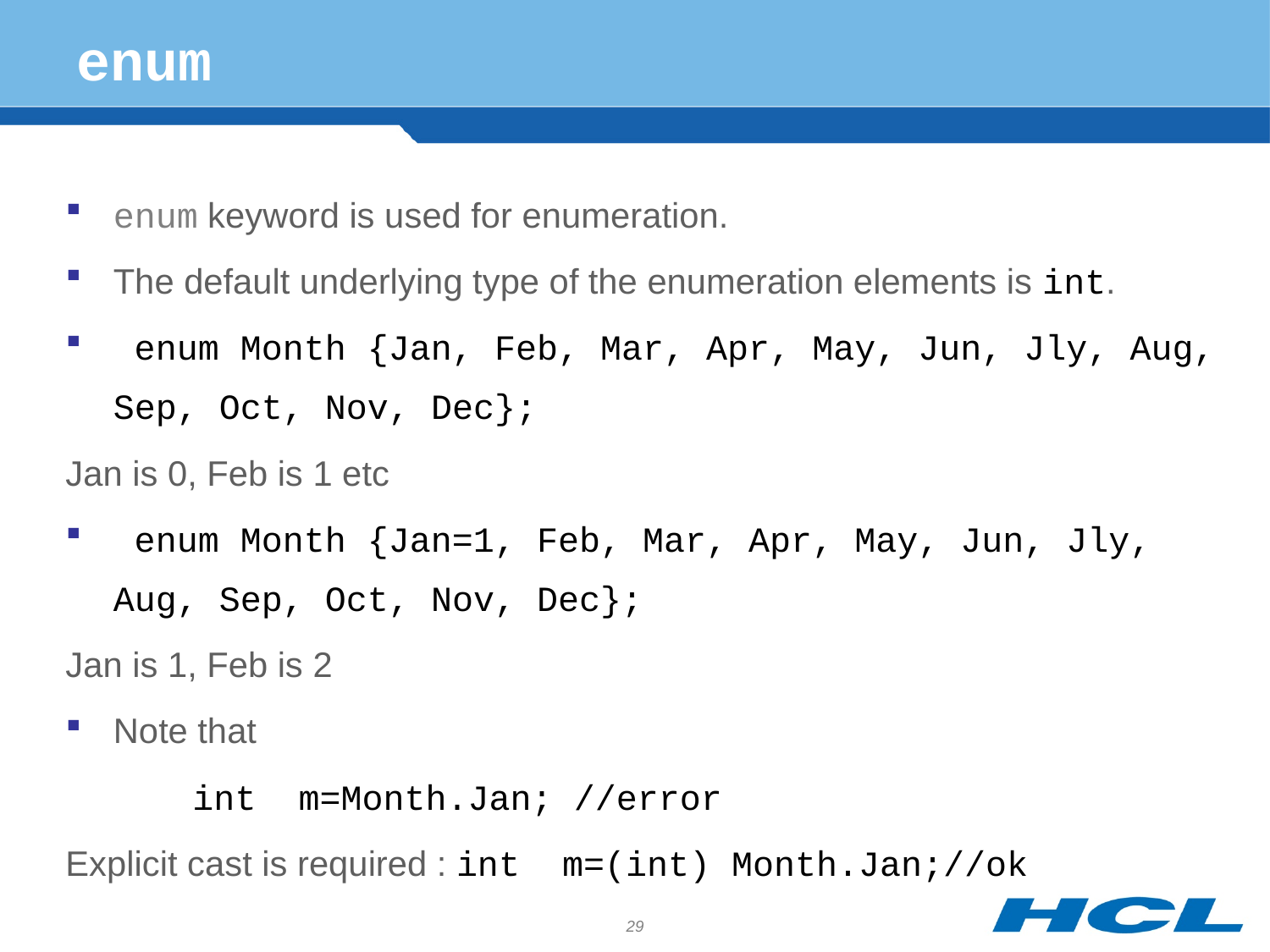

# enum
enum keyword is used for enumeration.
The default underlying type of the enumeration elements is int.
 enum Month {Jan, Feb, Mar, Apr, May, Jun, Jly, Aug, Sep, Oct, Nov, Dec};
Jan is 0, Feb is 1 etc
 enum Month {Jan=1, Feb, Mar, Apr, May, Jun, Jly, Aug, Sep, Oct, Nov, Dec};
Jan is 1, Feb is 2
Note that
	int  m=Month.Jan; //error
Explicit cast is required : int  m=(int) Month.Jan;//ok

29